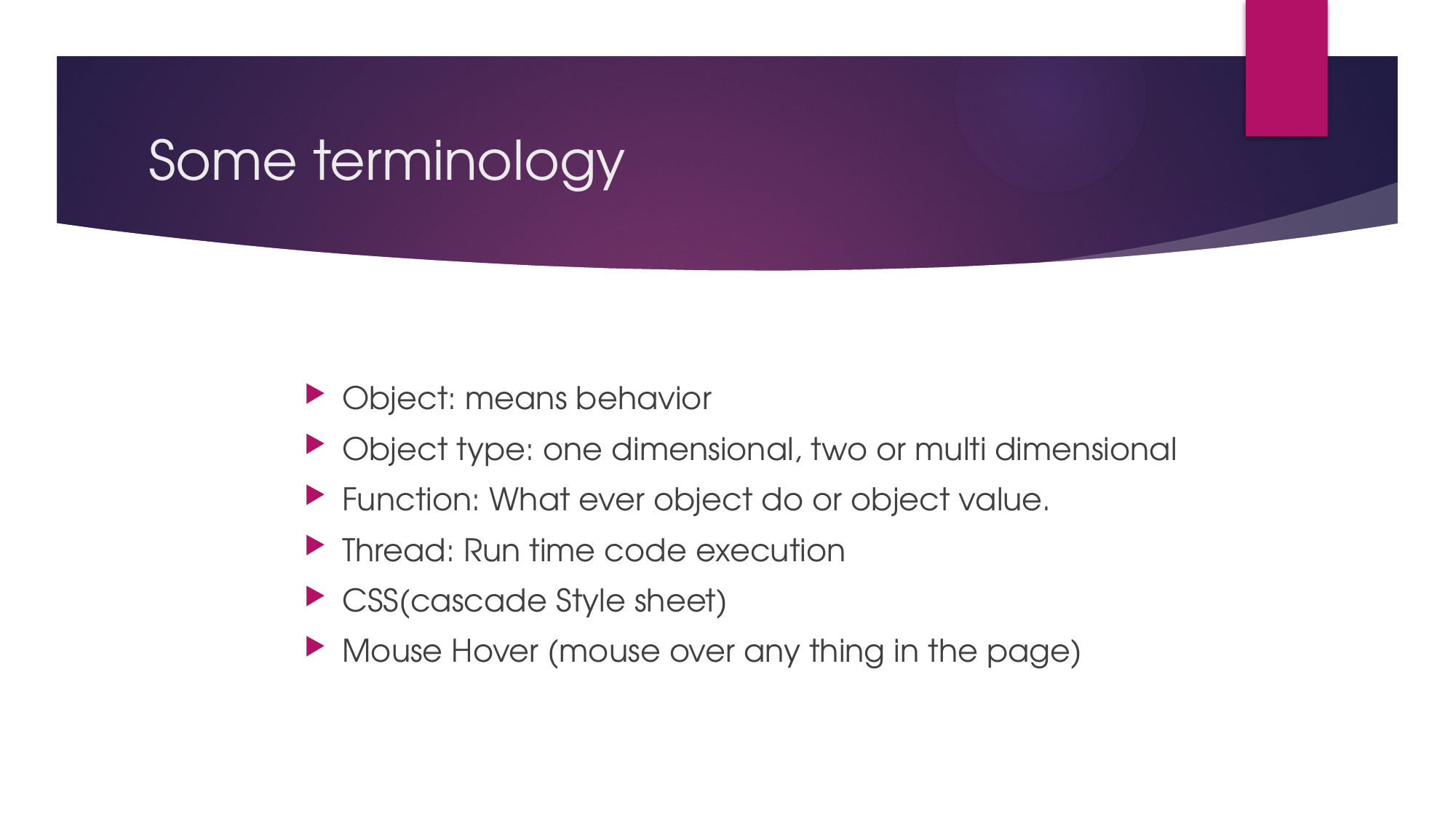

# Some terminology
Object: means behavior
Object type: one dimensional, two or multi dimensional
Function: What ever object do or object value.
Thread: Run time code execution
CSS(cascade Style sheet)
Mouse Hover (mouse over any thing in the page)